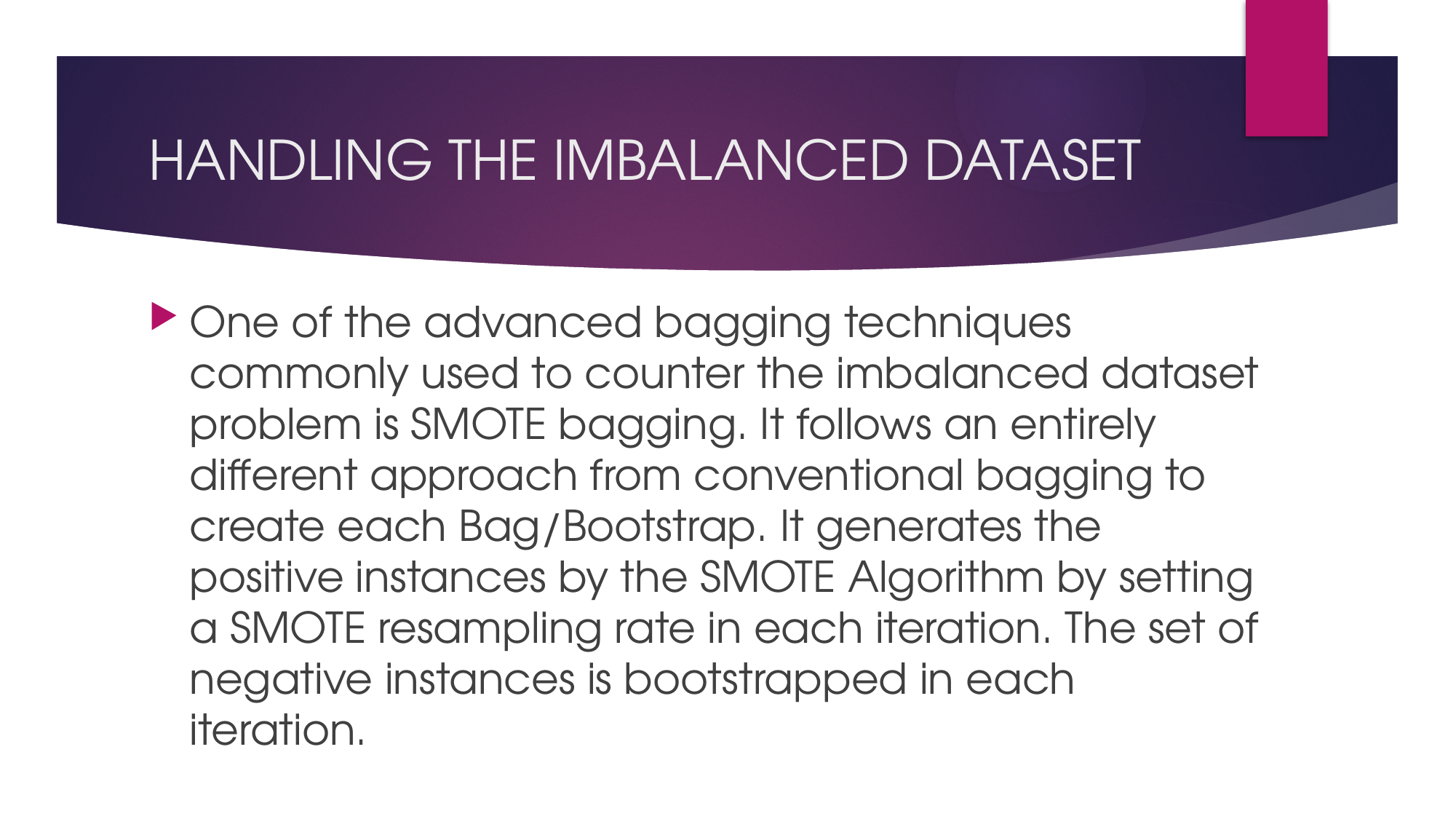

# HANDLING THE IMBALANCED DATASET
One of the advanced bagging techniques commonly used to counter the imbalanced dataset problem is SMOTE bagging. It follows an entirely different approach from conventional bagging to create each Bag/Bootstrap. It generates the positive instances by the SMOTE Algorithm by setting a SMOTE resampling rate in each iteration. The set of negative instances is bootstrapped in each iteration.